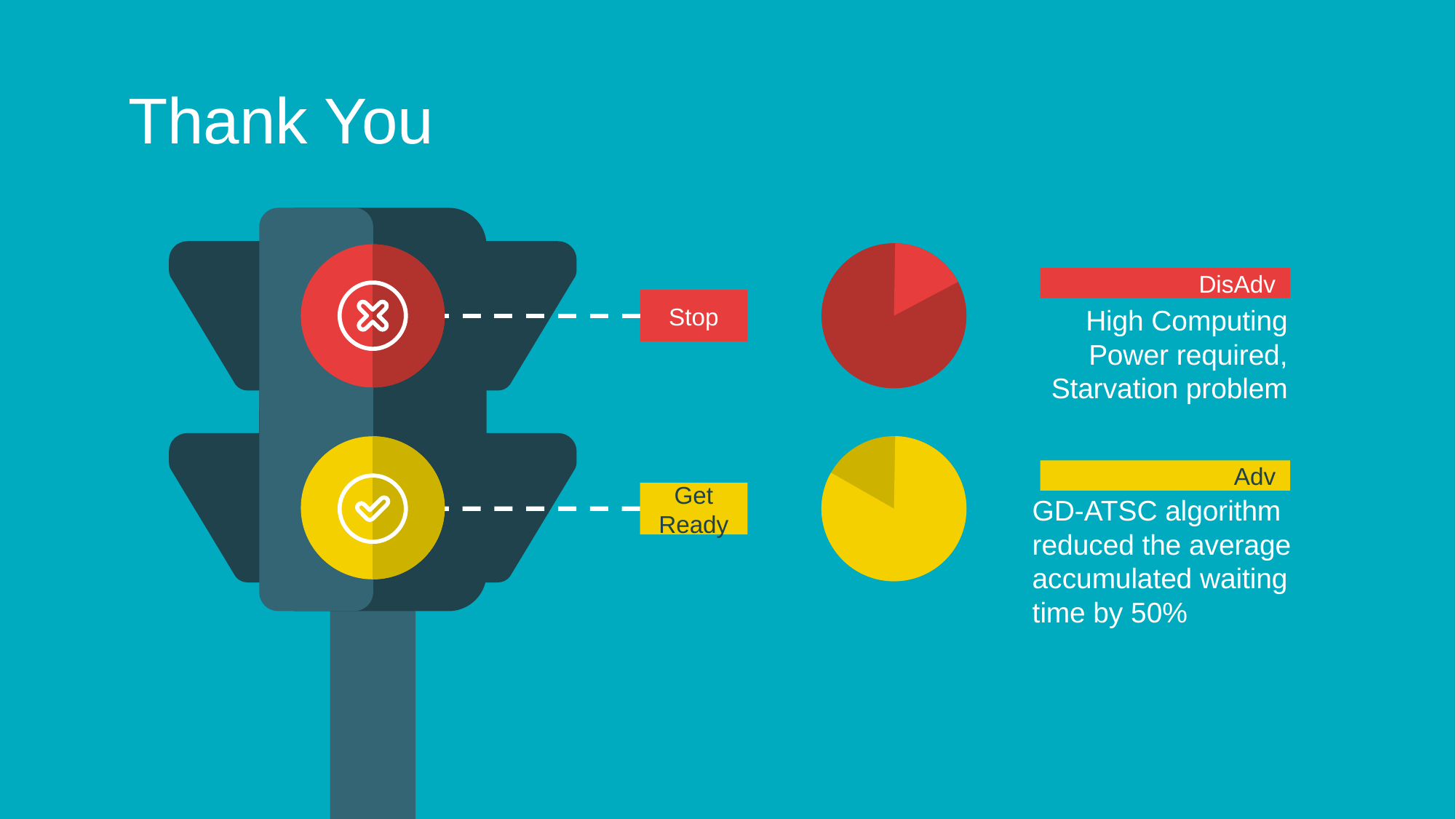

# Thank You

DisAdv
High Computing Power required,
Starvation problem
Stop

Adv
GD-ATSC algorithm reduced the average accumulated waiting time by 50%
Get Ready